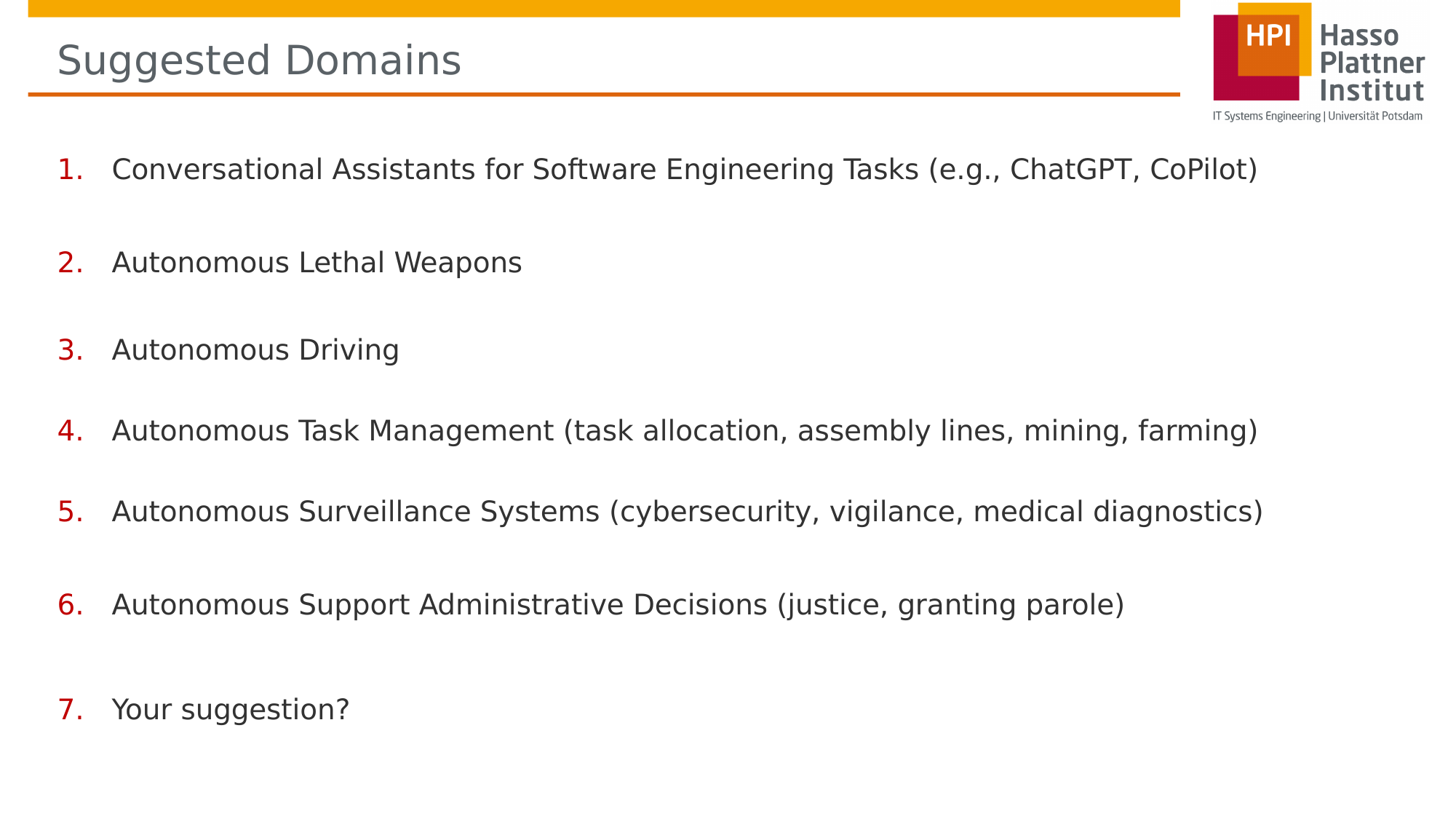

# Suggested Domains
Conversational Assistants for Software Engineering Tasks (e.g., ChatGPT, CoPilot)

Autonomous Lethal Weapons

Autonomous Driving

Autonomous Task Management (task allocation, assembly lines, mining, farming)

Autonomous Surveillance Systems (cybersecurity, vigilance, medical diagnostics)

Autonomous Support Administrative Decisions (justice, granting parole)

Your suggestion?